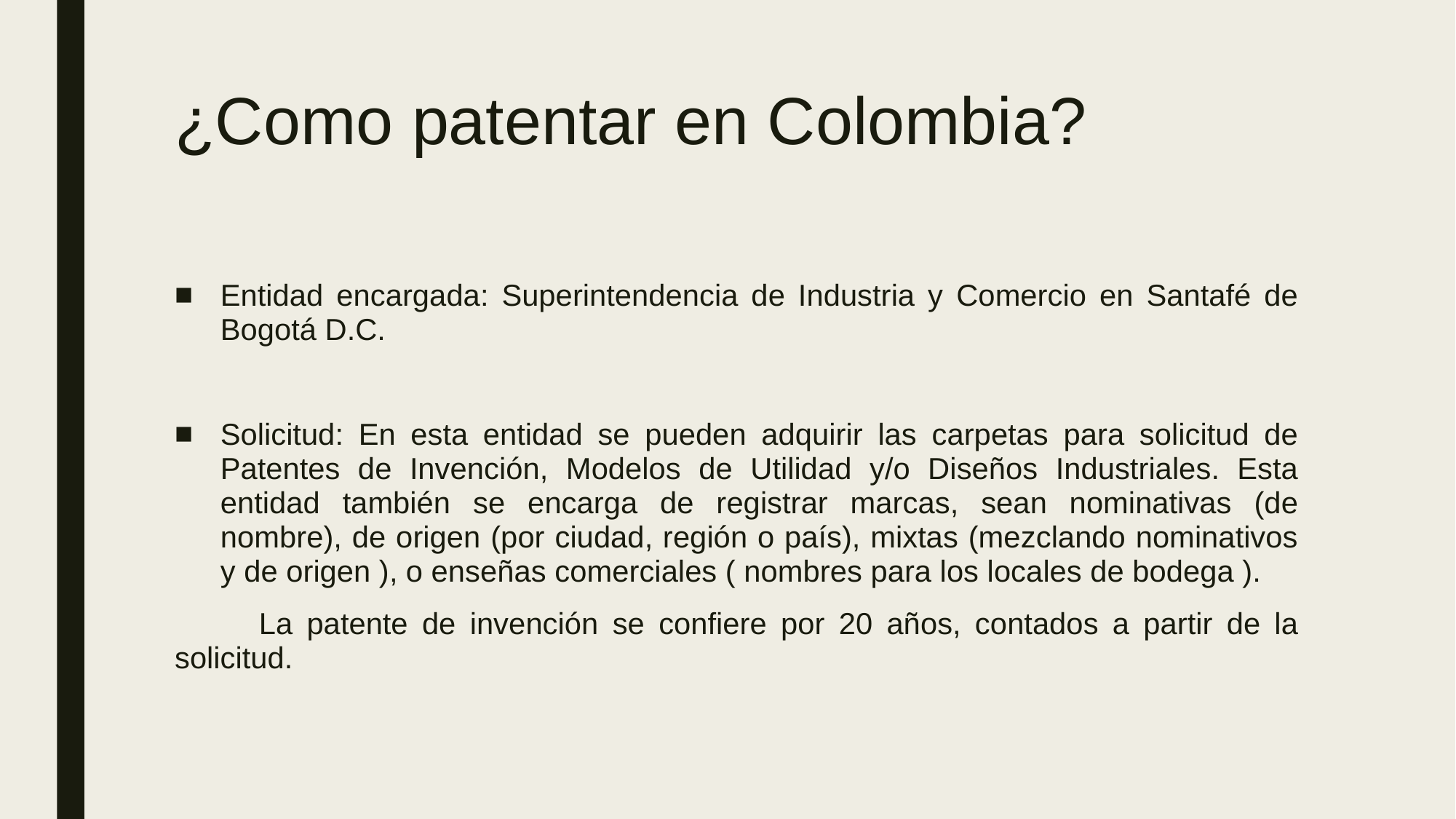

# ¿Como patentar en Colombia?
Entidad encargada: Superintendencia de Industria y Comercio en Santafé de Bogotá D.C.

Solicitud: En esta entidad se pueden adquirir las carpetas para solicitud de Patentes de Invención, Modelos de Utilidad y/o Diseños Industriales. Esta entidad también se encarga de registrar marcas, sean nominativas (de nombre), de origen (por ciudad, región o país), mixtas (mezclando nominativos y de origen ), o enseñas comerciales ( nombres para los locales de bodega ).
      La patente de invención se confiere por 20 años, contados a partir de la solicitud.